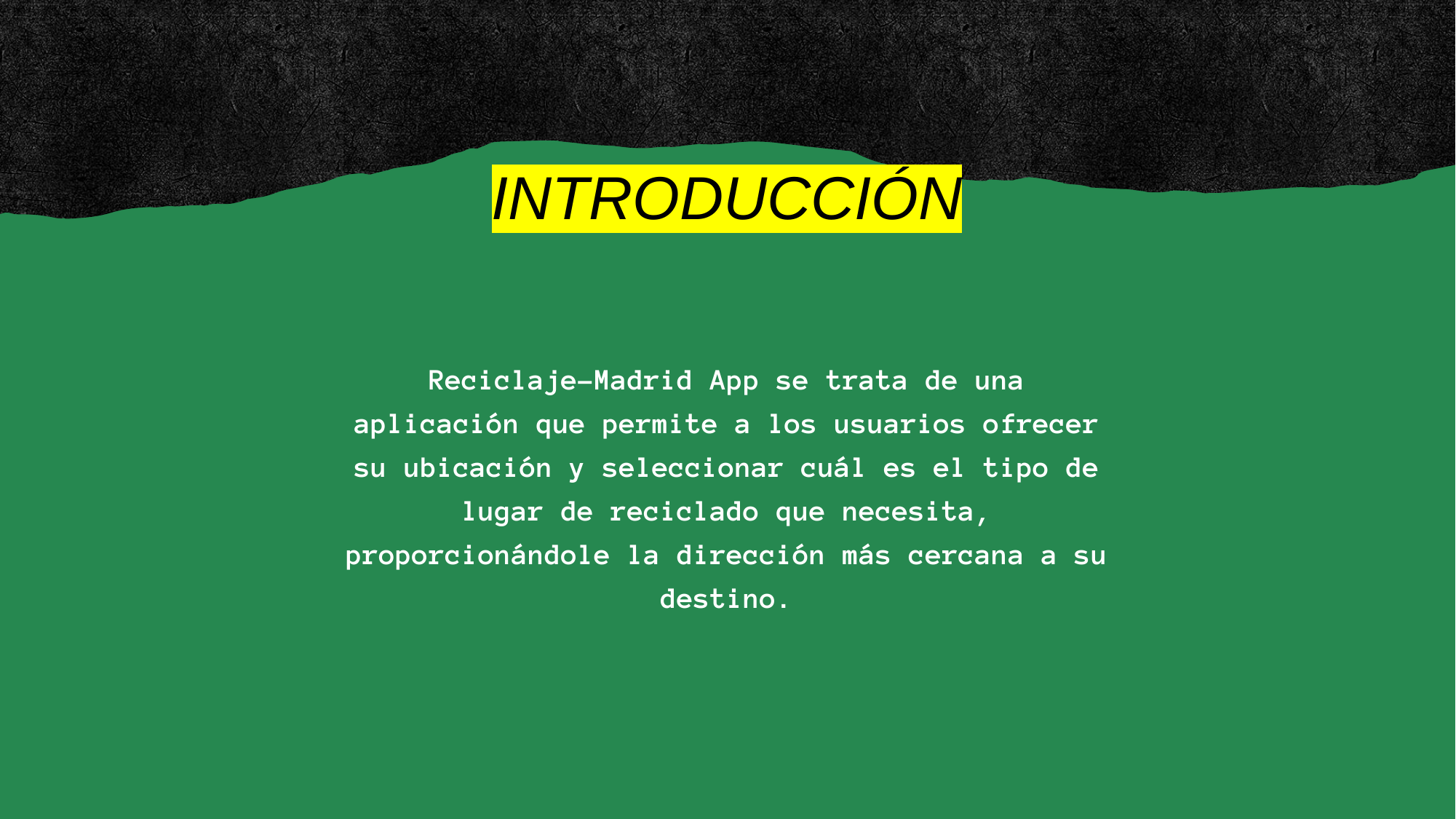

# INTRODUCCIÓN
Reciclaje-Madrid App se trata de una aplicación que permite a los usuarios ofrecer su ubicación y seleccionar cuál es el tipo de lugar de reciclado que necesita, proporcionándole la dirección más cercana a su destino.